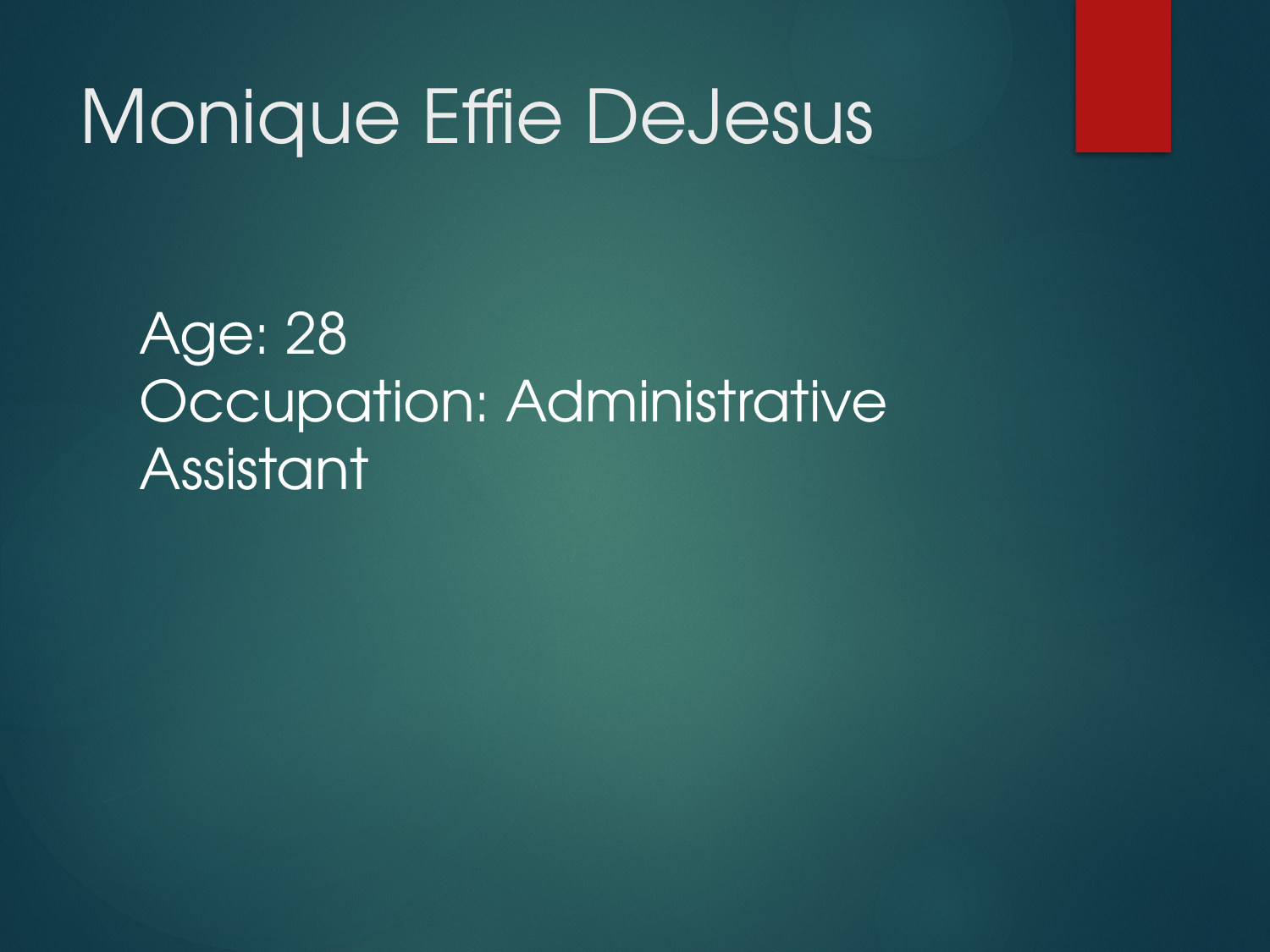

# Monique Effie DeJesus

Age: 28
Occupation: Administrative Assistant